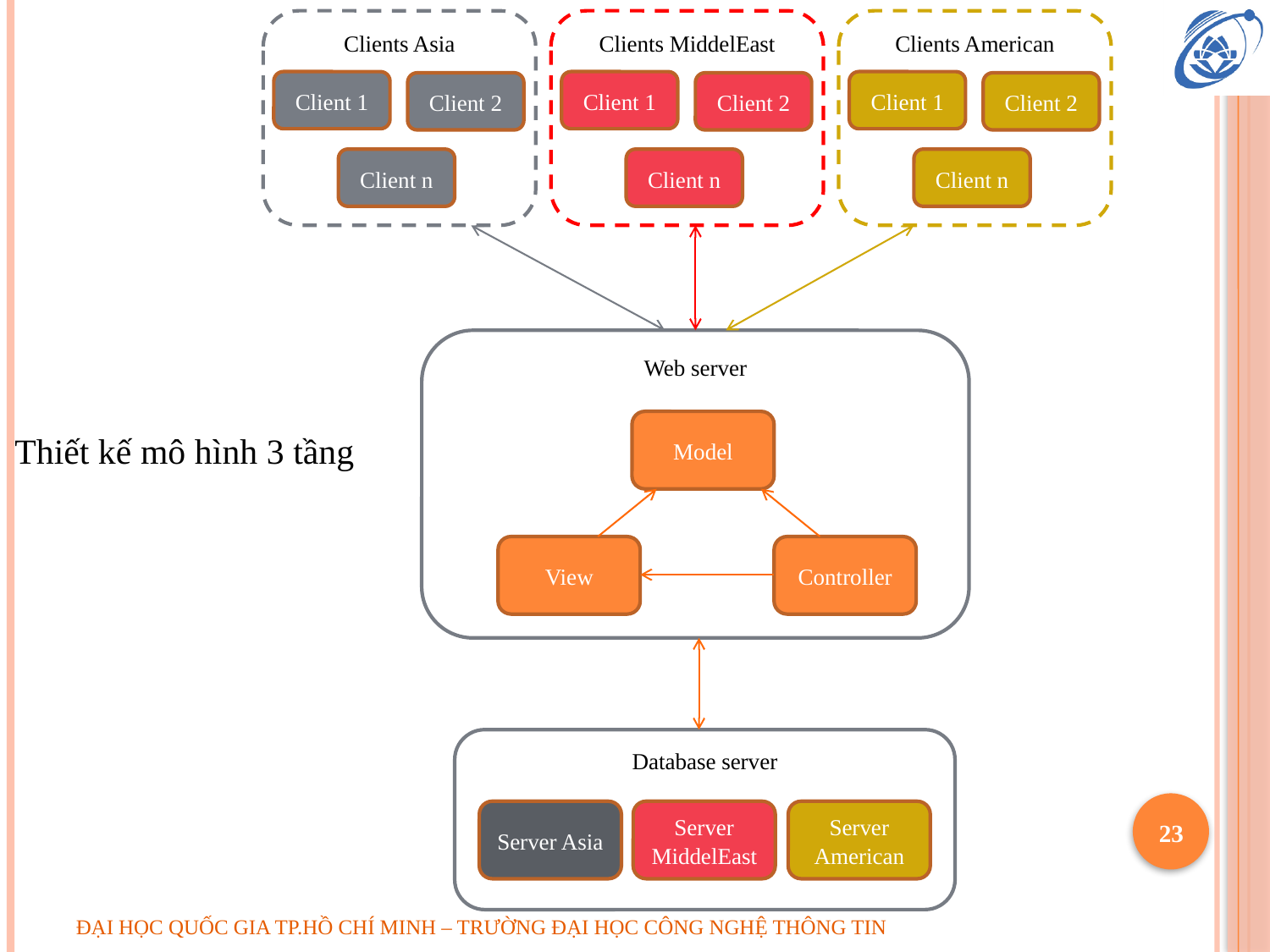

Clients Asia
Client 1
Client 2
Client n
Clients MiddelEast
Client 1
Client 2
Client n
Clients American
Client 1
Client 2
Client n
#

Web server
Model
View
Controller
Thiết kế mô hình 3 tầng
Database server
Server Asia
Server MiddelEast
Server American
23
ĐẠI HỌC QUỐC GIA TP.HỒ CHÍ MINH – TRƯỜNG ĐẠI HỌC CÔNG NGHỆ THÔNG TIN